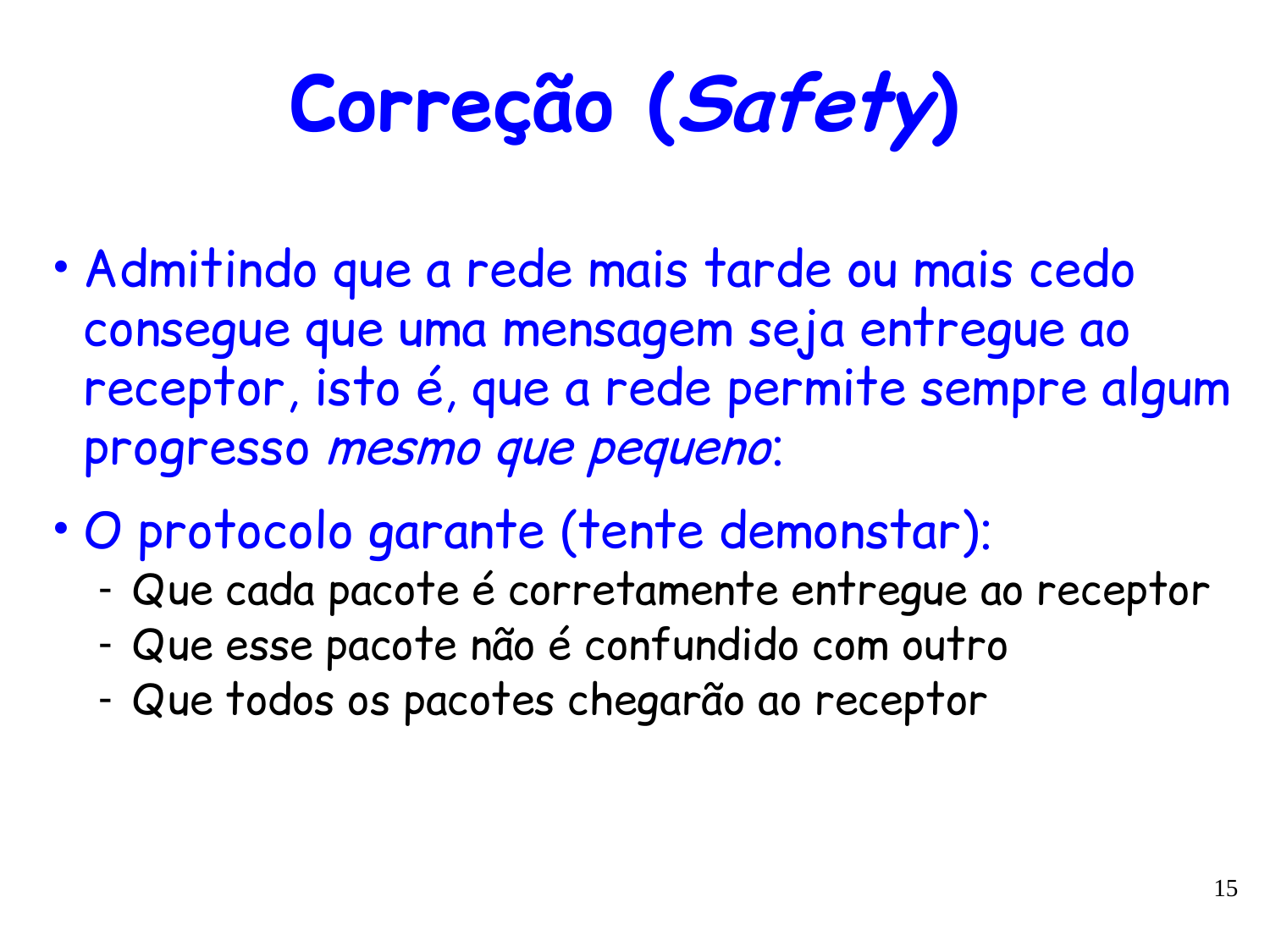

# Correção (Safety)
Admitindo que a rede mais tarde ou mais cedo consegue que uma mensagem seja entregue ao receptor, isto é, que a rede permite sempre algum progresso mesmo que pequeno:
O protocolo garante (tente demonstar):
Que cada pacote é corretamente entregue ao receptor
Que esse pacote não é confundido com outro
Que todos os pacotes chegarão ao receptor
15